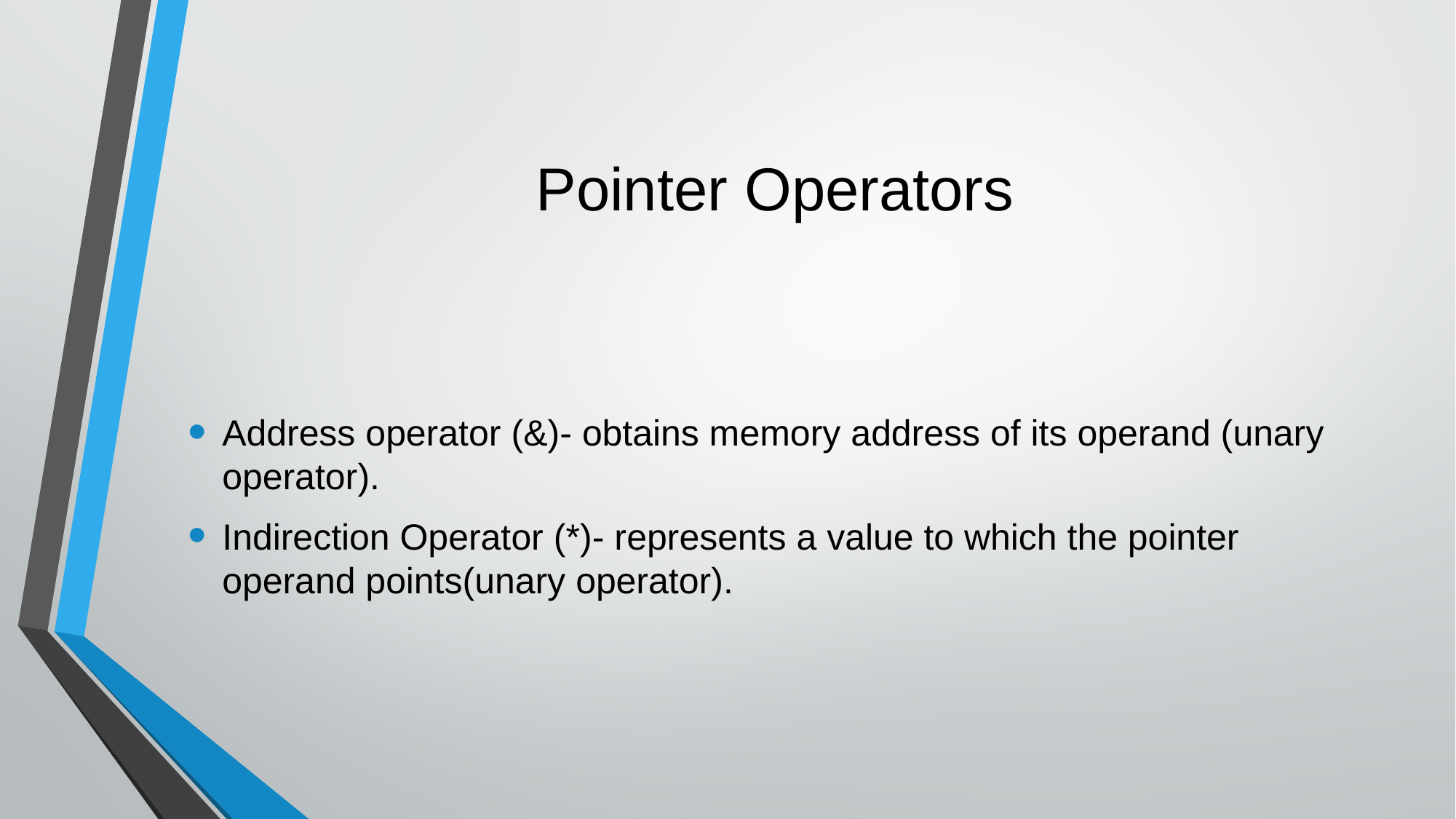

# Pointer Operators
Address operator (&)- obtains memory address of its operand (unary operator).
Indirection Operator (*)- represents a value to which the pointer operand points(unary operator).